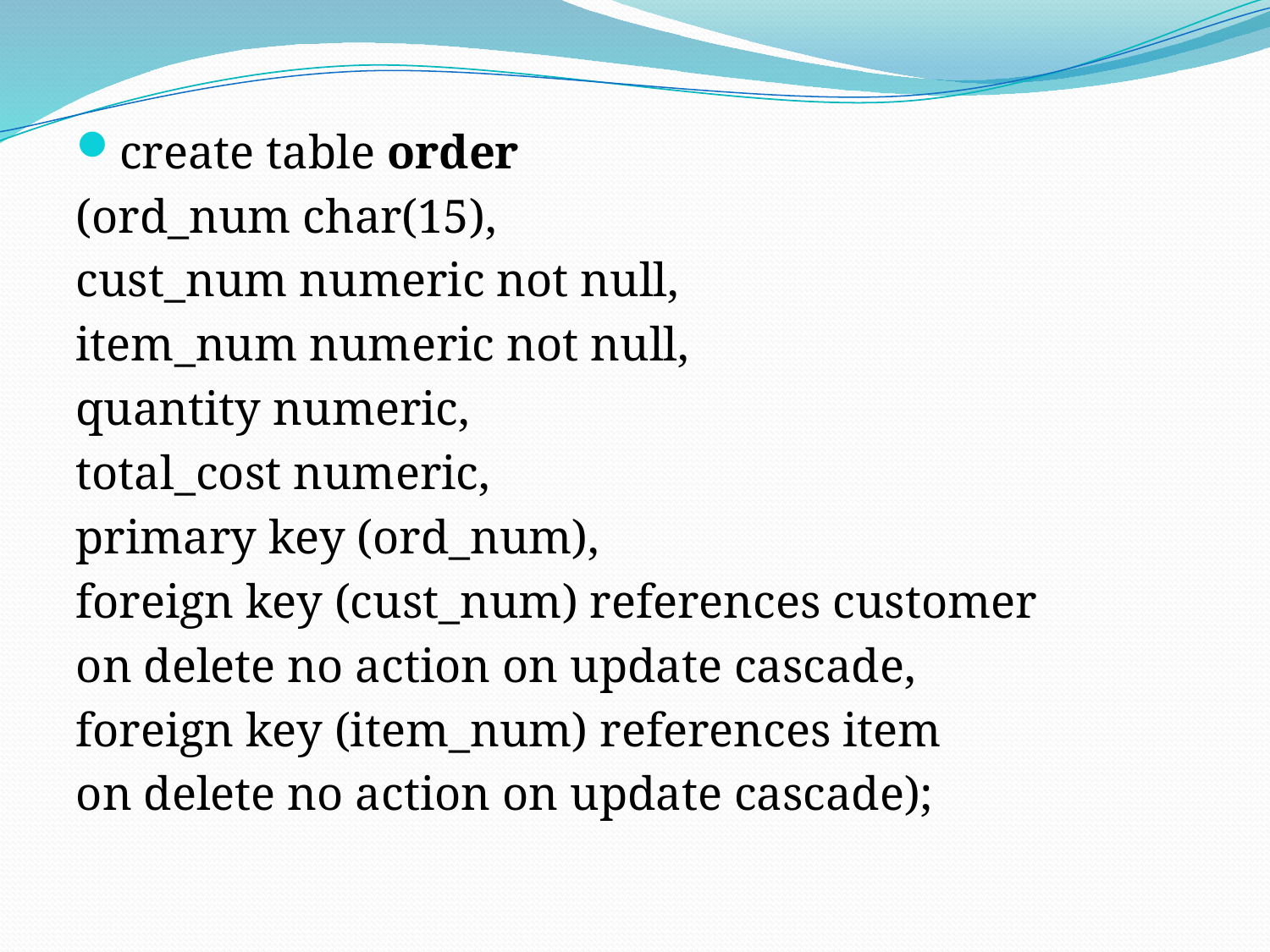

create table order
(ord_num char(15),
cust_num numeric not null,
item_num numeric not null,
quantity numeric,
total_cost numeric,
primary key (ord_num),
foreign key (cust_num) references customer
on delete no action on update cascade,
foreign key (item_num) references item
on delete no action on update cascade);